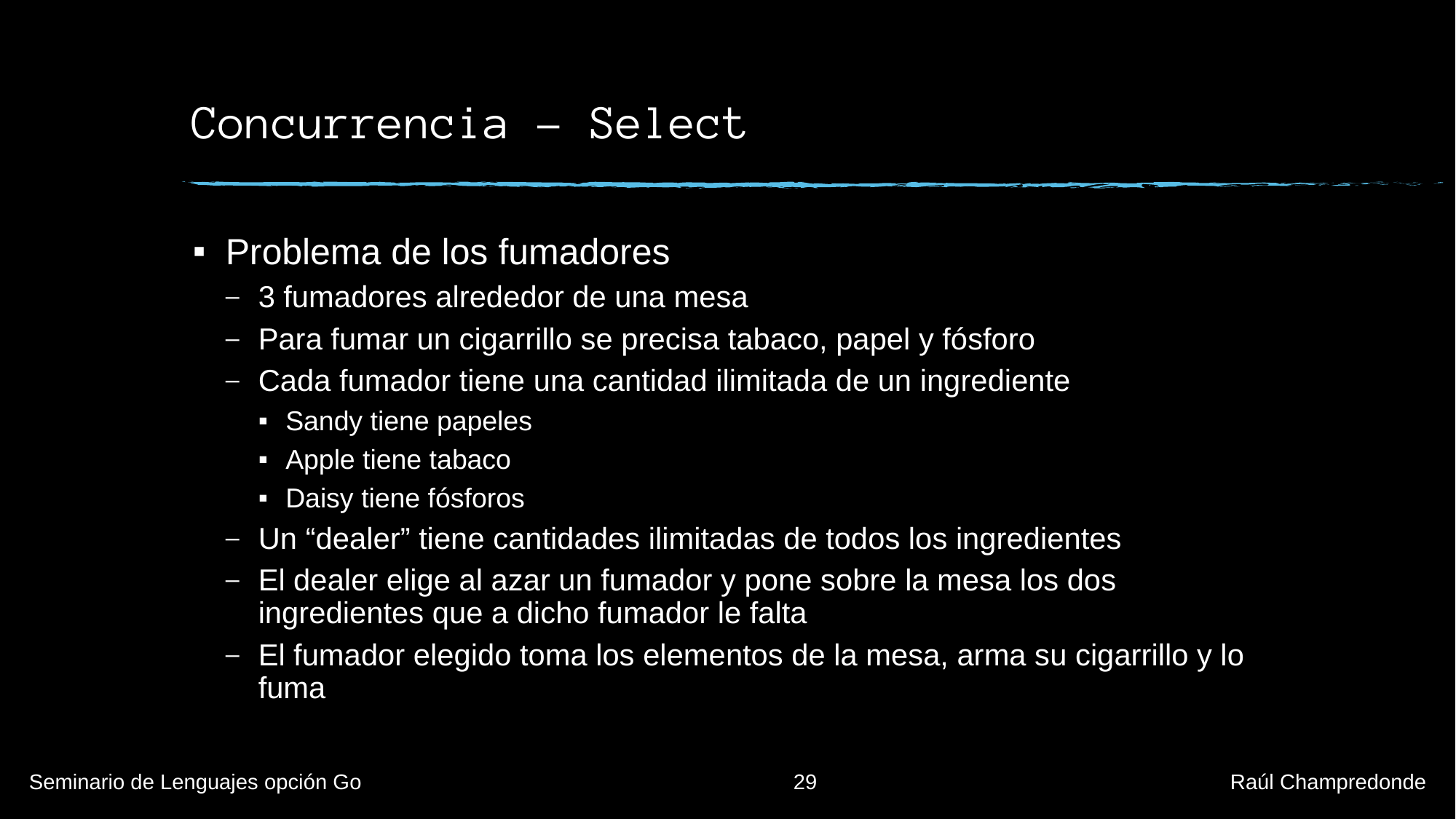

# Concurrencia - Select
Problema de los fumadores
3 fumadores alrededor de una mesa
Para fumar un cigarrillo se precisa tabaco, papel y fósforo
Cada fumador tiene una cantidad ilimitada de un ingrediente
Sandy tiene papeles
Apple tiene tabaco
Daisy tiene fósforos
Un “dealer” tiene cantidades ilimitadas de todos los ingredientes
El dealer elige al azar un fumador y pone sobre la mesa los dos ingredientes que a dicho fumador le falta
El fumador elegido toma los elementos de la mesa, arma su cigarrillo y lo fuma
Seminario de Lenguajes opción Go				29				Raúl Champredonde